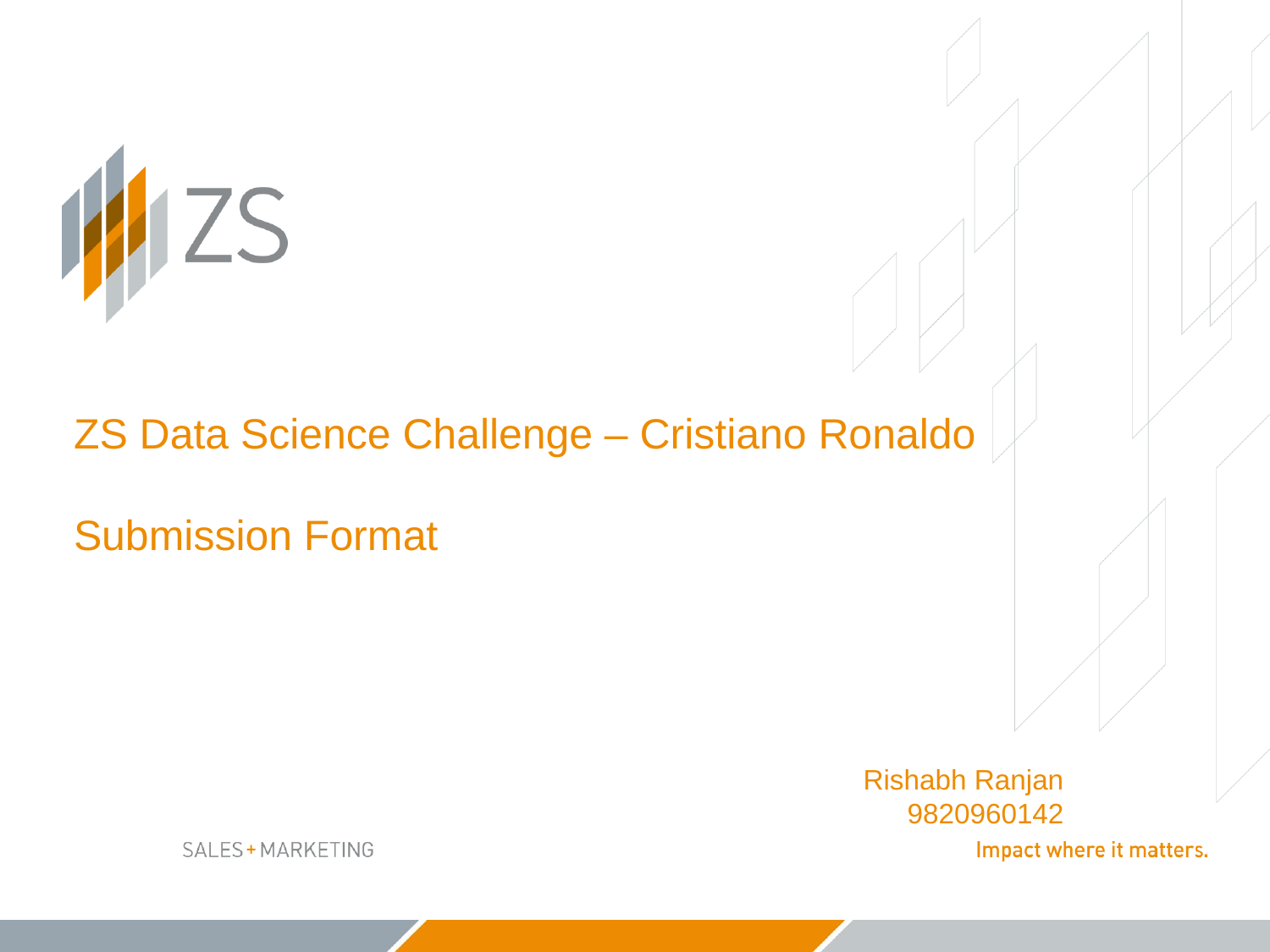

ZS Data Science Challenge – Cristiano Ronaldo

Submission Format

Rishabh Ranjan
9820960142